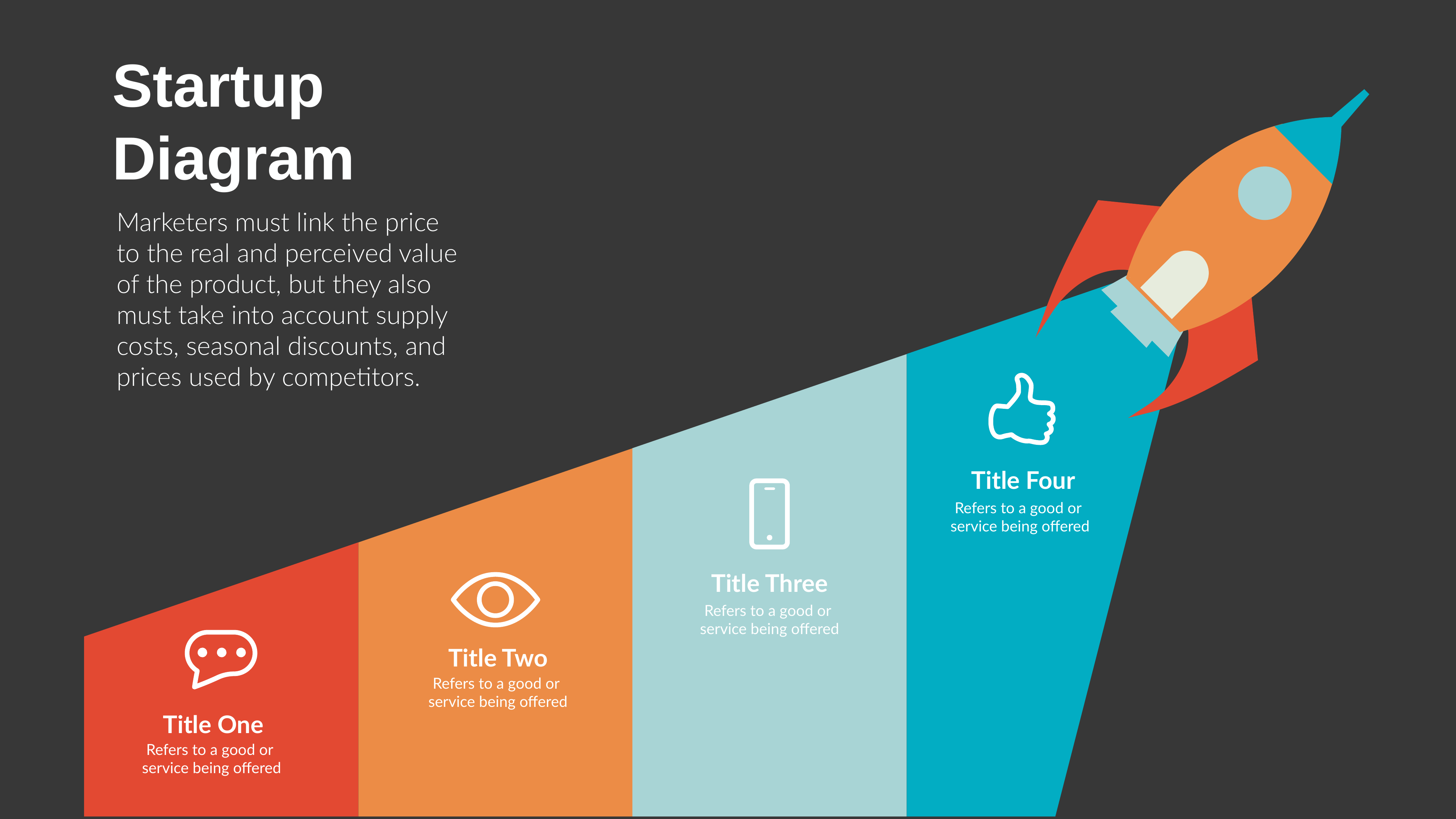

Startup
Diagram

Marketers must link the price to the real and perceived value of the product, but they also must take into account supply costs, seasonal discounts, and prices used by competitors.

Title Four

Refers to a good or
service being offered

Title Three

Refers to a good or
service being offered

Title Two

Refers to a good or
service being offered
Title One
Refers to a good or
service being offered